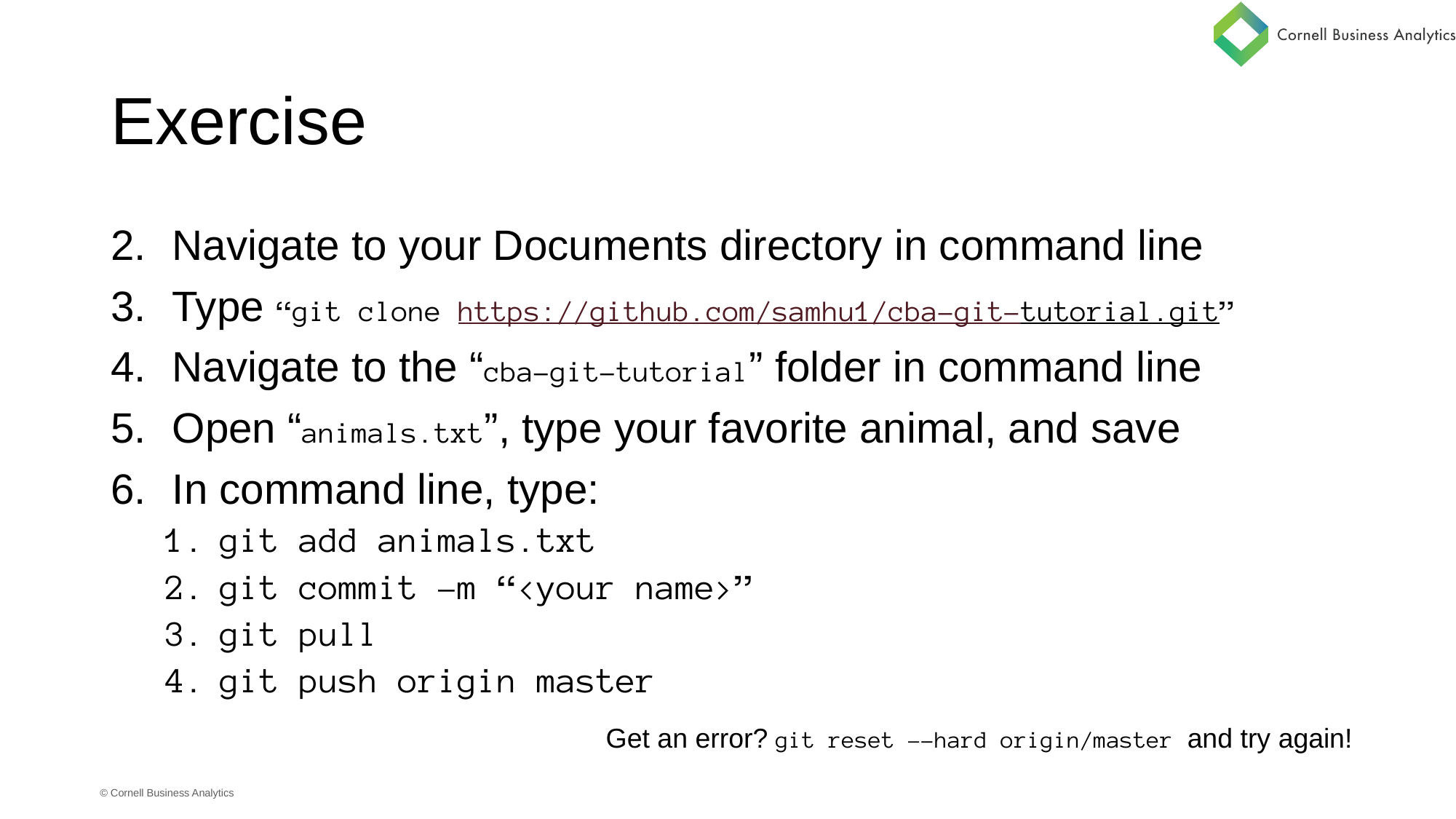

# Exercise
Navigate to your Documents directory in command line
Type “git clone https://github.com/samhu1/cba-git-tutorial.git”
Navigate to the “cba-git-tutorial” folder in command line
Open “animals.txt”, type your favorite animal, and save
In command line, type:
git add animals.txt
git commit –m “<your name>”
git pull
git push origin master
Get an error? git reset –-hard origin/master and try again!